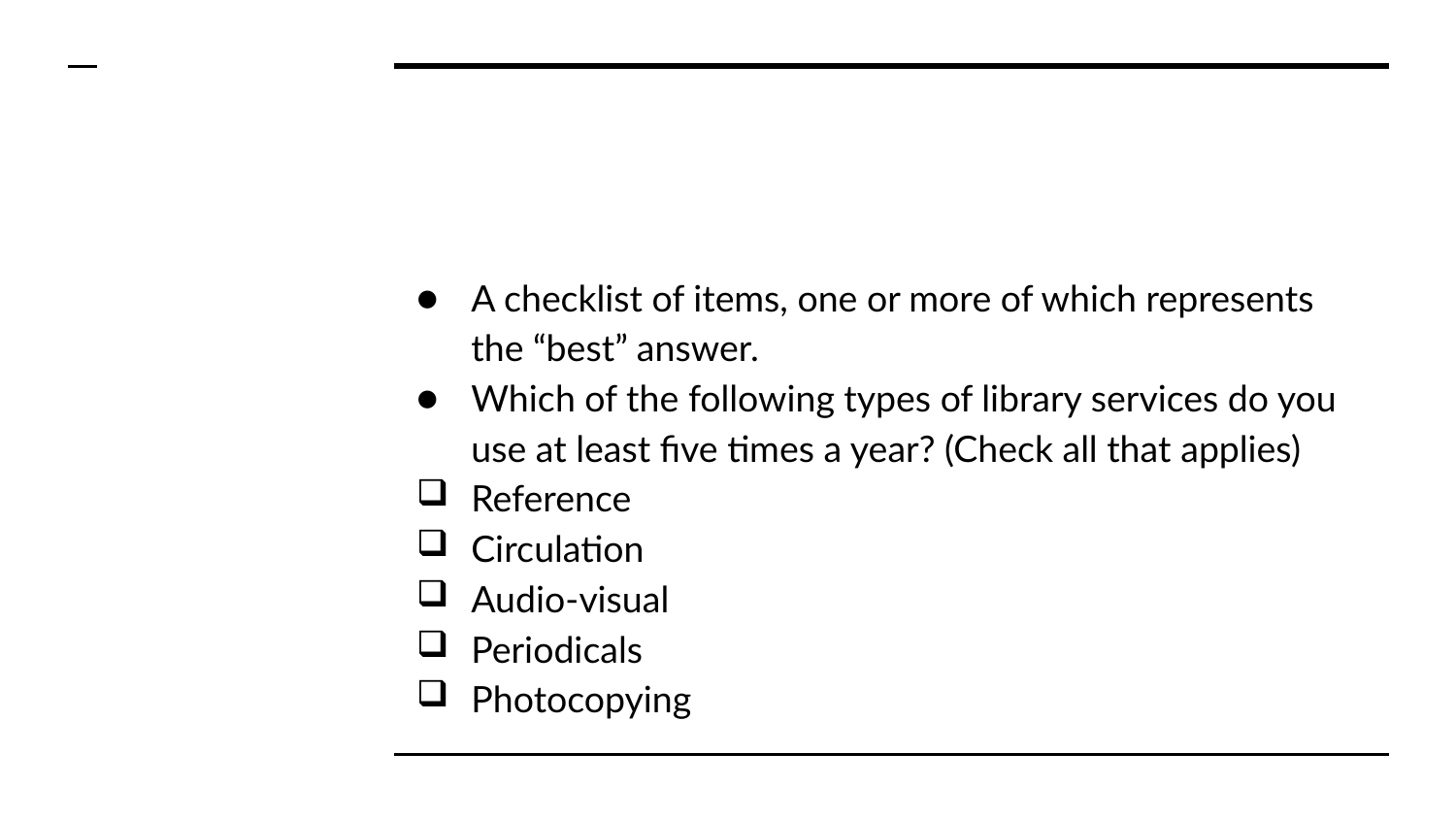

#
A checklist of items, one or more of which represents the “best” answer.
Which of the following types of library services do you use at least ﬁve times a year? (Check all that applies)
Reference
Circulation
Audio-visual
Periodicals
Photocopying